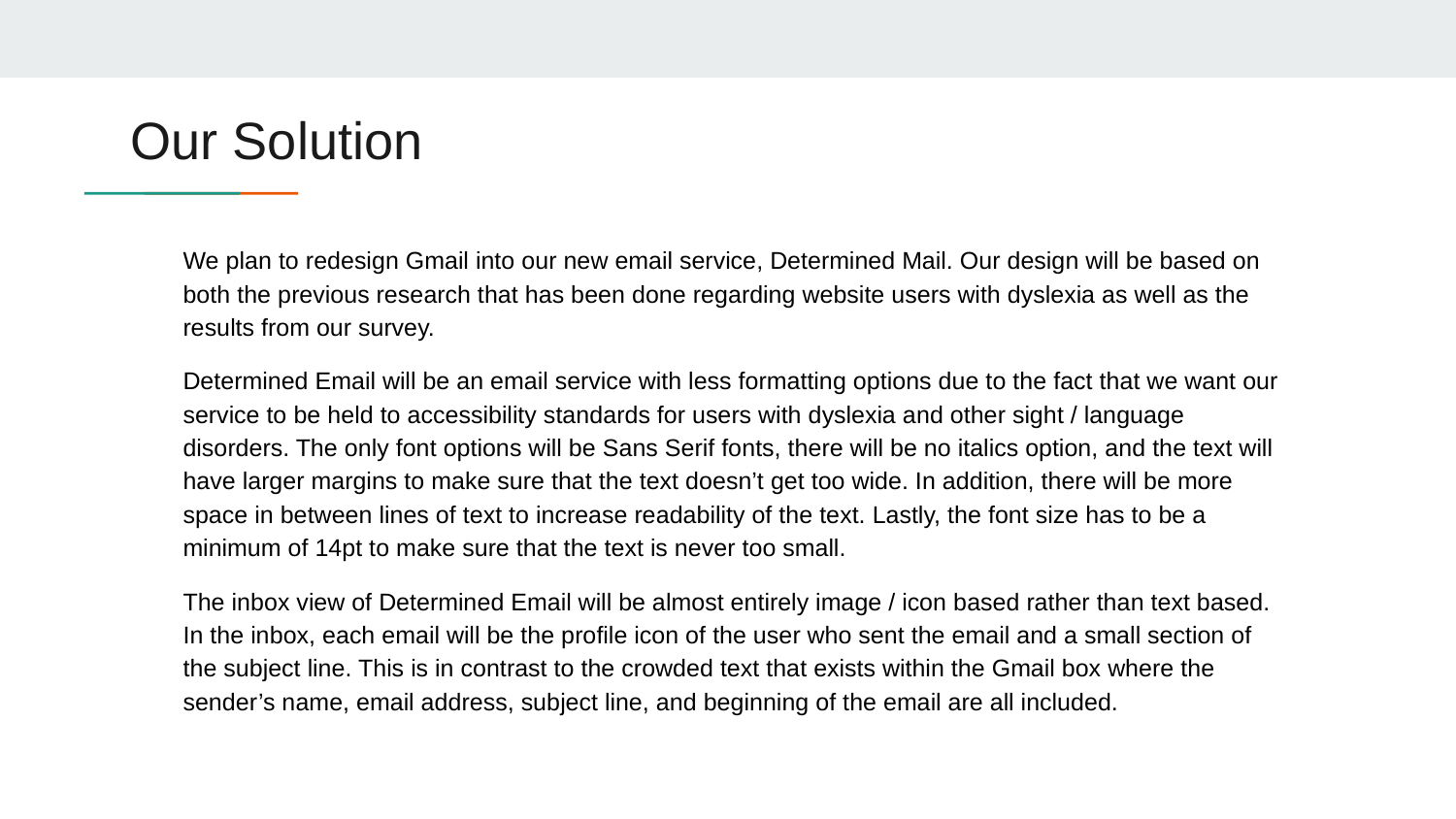

# Our Solution
We plan to redesign Gmail into our new email service, Determined Mail. Our design will be based on both the previous research that has been done regarding website users with dyslexia as well as the results from our survey.
Determined Email will be an email service with less formatting options due to the fact that we want our service to be held to accessibility standards for users with dyslexia and other sight / language disorders. The only font options will be Sans Serif fonts, there will be no italics option, and the text will have larger margins to make sure that the text doesn’t get too wide. In addition, there will be more space in between lines of text to increase readability of the text. Lastly, the font size has to be a minimum of 14pt to make sure that the text is never too small.
The inbox view of Determined Email will be almost entirely image / icon based rather than text based. In the inbox, each email will be the profile icon of the user who sent the email and a small section of the subject line. This is in contrast to the crowded text that exists within the Gmail box where the sender’s name, email address, subject line, and beginning of the email are all included.